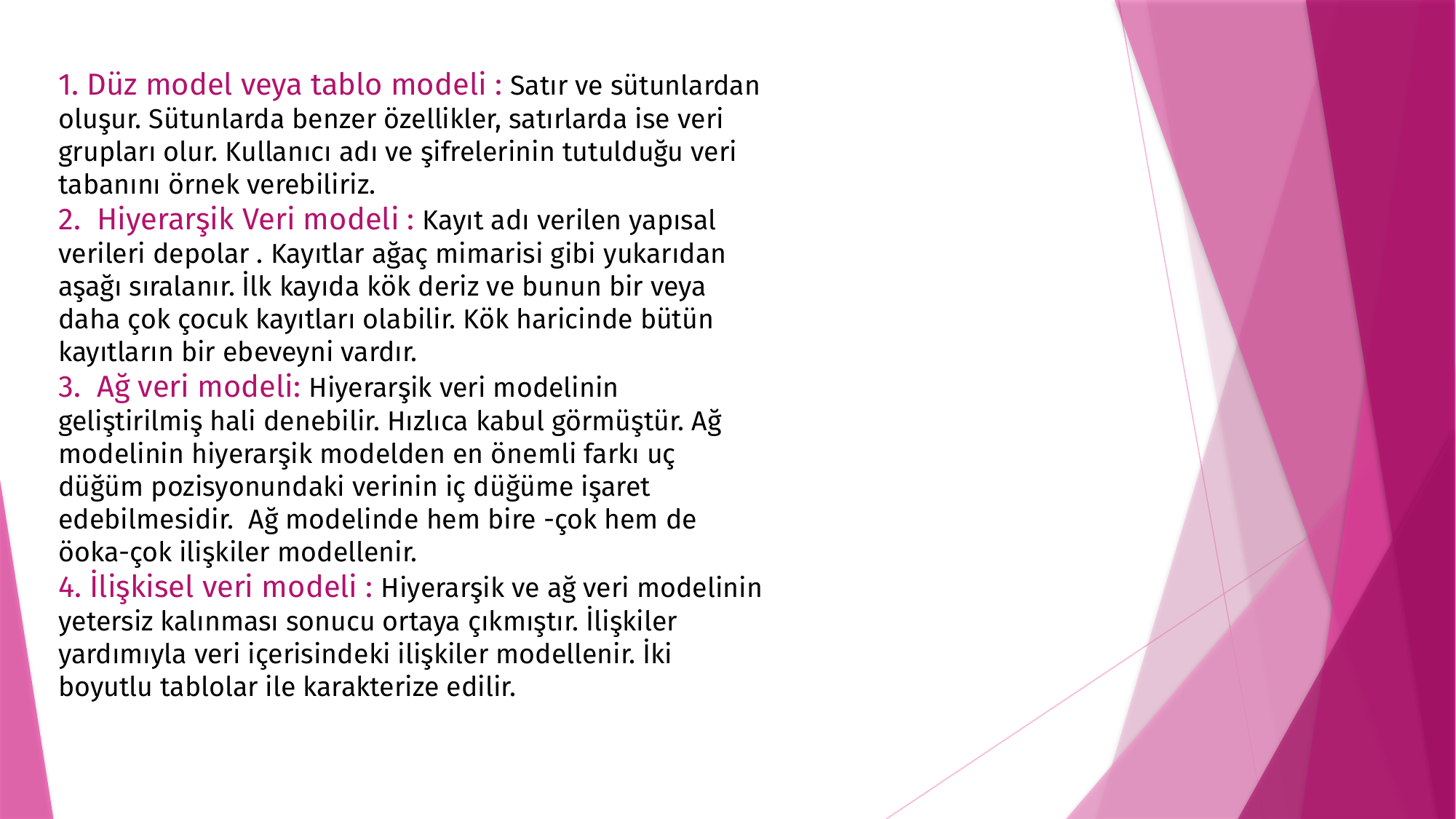

1. Düz model veya tablo modeli : Satır ve sütunlardan oluşur. Sütunlarda benzer özellikler, satırlarda ise veri grupları olur. Kullanıcı adı ve şifrelerinin tutulduğu veri tabanını örnek verebiliriz.
2.  Hiyerarşik Veri modeli : Kayıt adı verilen yapısal verileri depolar . Kayıtlar ağaç mimarisi gibi yukarıdan aşağı sıralanır. İlk kayıda kök deriz ve bunun bir veya daha çok çocuk kayıtları olabilir. Kök haricinde bütün kayıtların bir ebeveyni vardır.
3.  Ağ veri modeli: Hiyerarşik veri modelinin geliştirilmiş hali denebilir. Hızlıca kabul görmüştür. Ağ modelinin hiyerarşik modelden en önemli farkı uç düğüm pozisyonundaki verinin iç düğüme işaret edebilmesidir.  Ağ modelinde hem bire -çok hem de öoka-çok ilişkiler modellenir.
4. İlişkisel veri modeli : Hiyerarşik ve ağ veri modelinin yetersiz kalınması sonucu ortaya çıkmıştır. İlişkiler yardımıyla veri içerisindeki ilişkiler modellenir. İki boyutlu tablolar ile karakterize edilir.